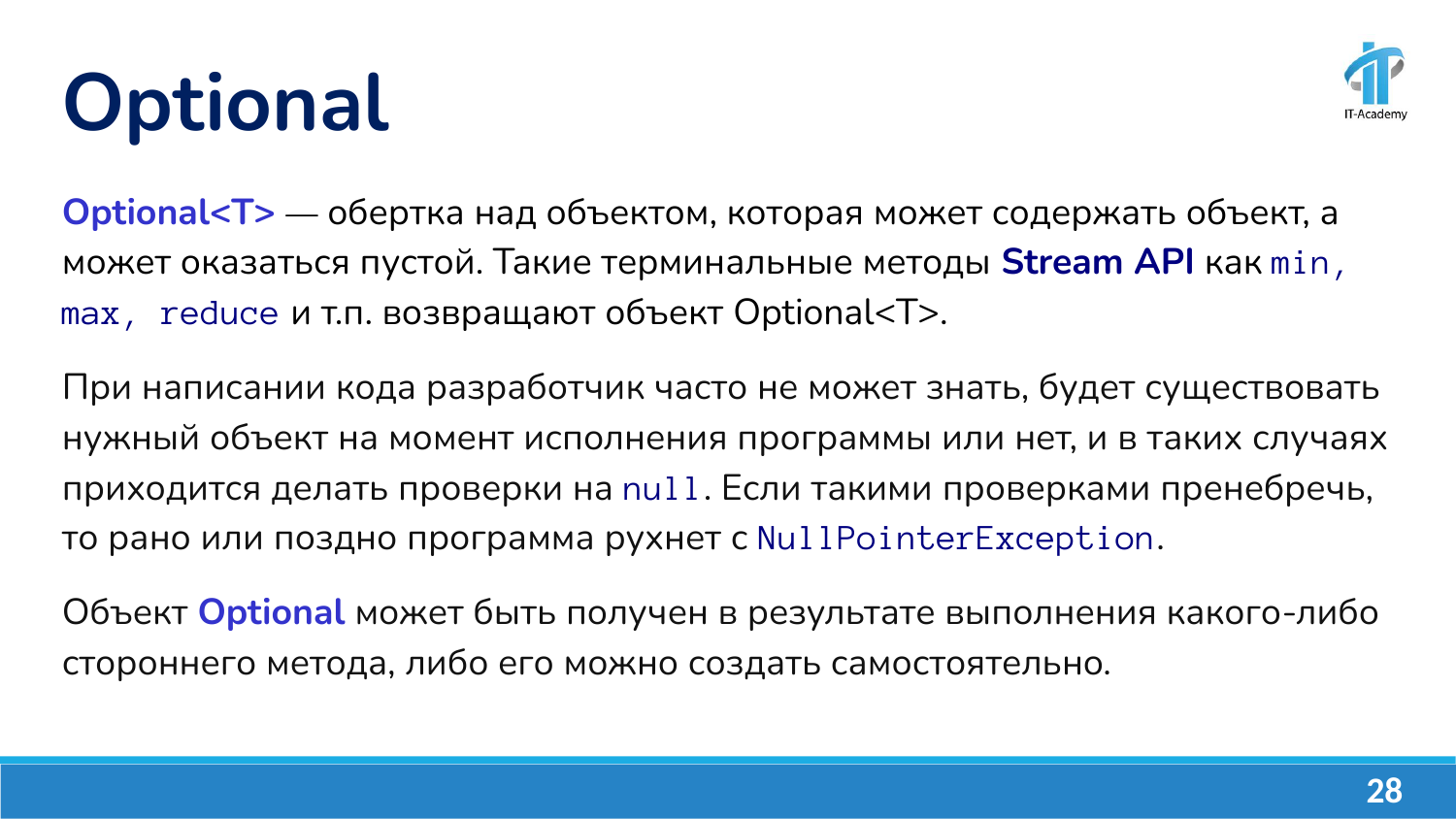

Optional
Optional<T> — обертка над объектом, которая может содержать объект, а может оказаться пустой. Такие терминальные методы Stream API как min, max, reduce и т.п. возвращают объект Optional<T>.
При написании кода разработчик часто не может знать, будет существовать нужный объект на момент исполнения программы или нет, и в таких случаях приходится делать проверки на null. Если такими проверками пренебречь, то рано или поздно программа рухнет с NullPointerException.
Объект Optional может быть получен в результате выполнения какого-либо стороннего метода, либо его можно создать самостоятельно.
28